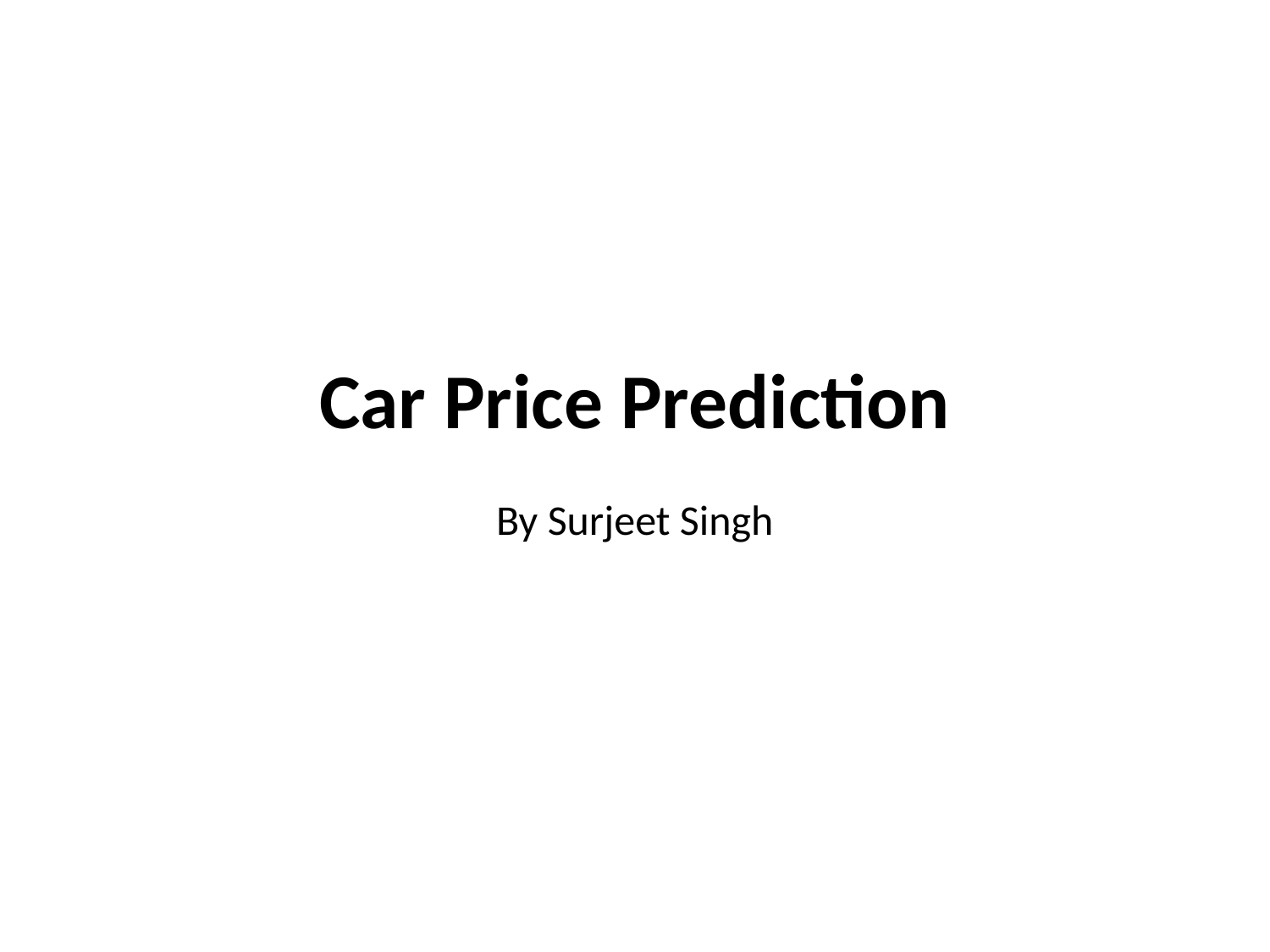

# Car Price Prediction
By Surjeet Singh